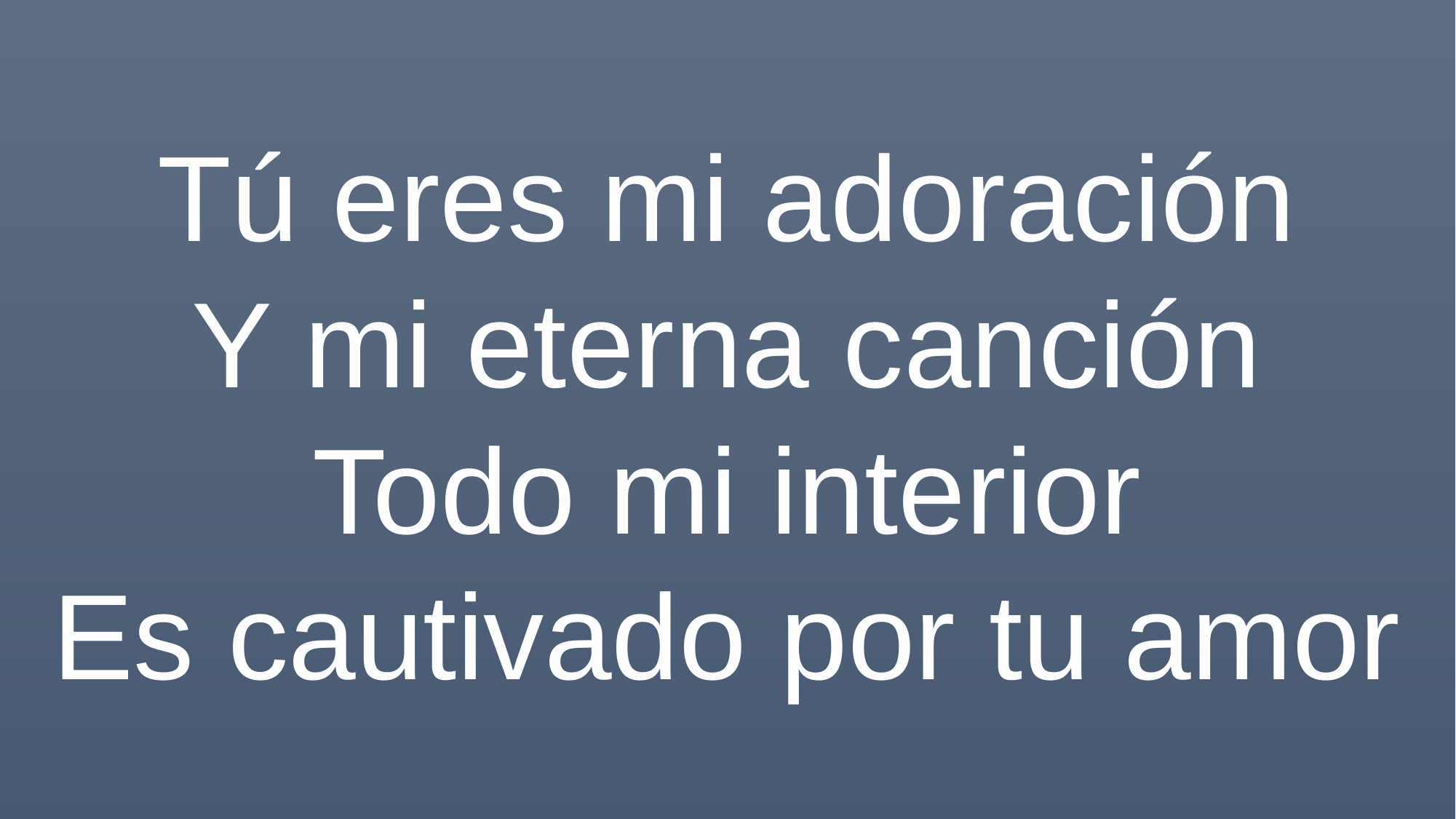

Tú eres mi adoración
Y mi eterna canción
Todo mi interior
Es cautivado por tu amor